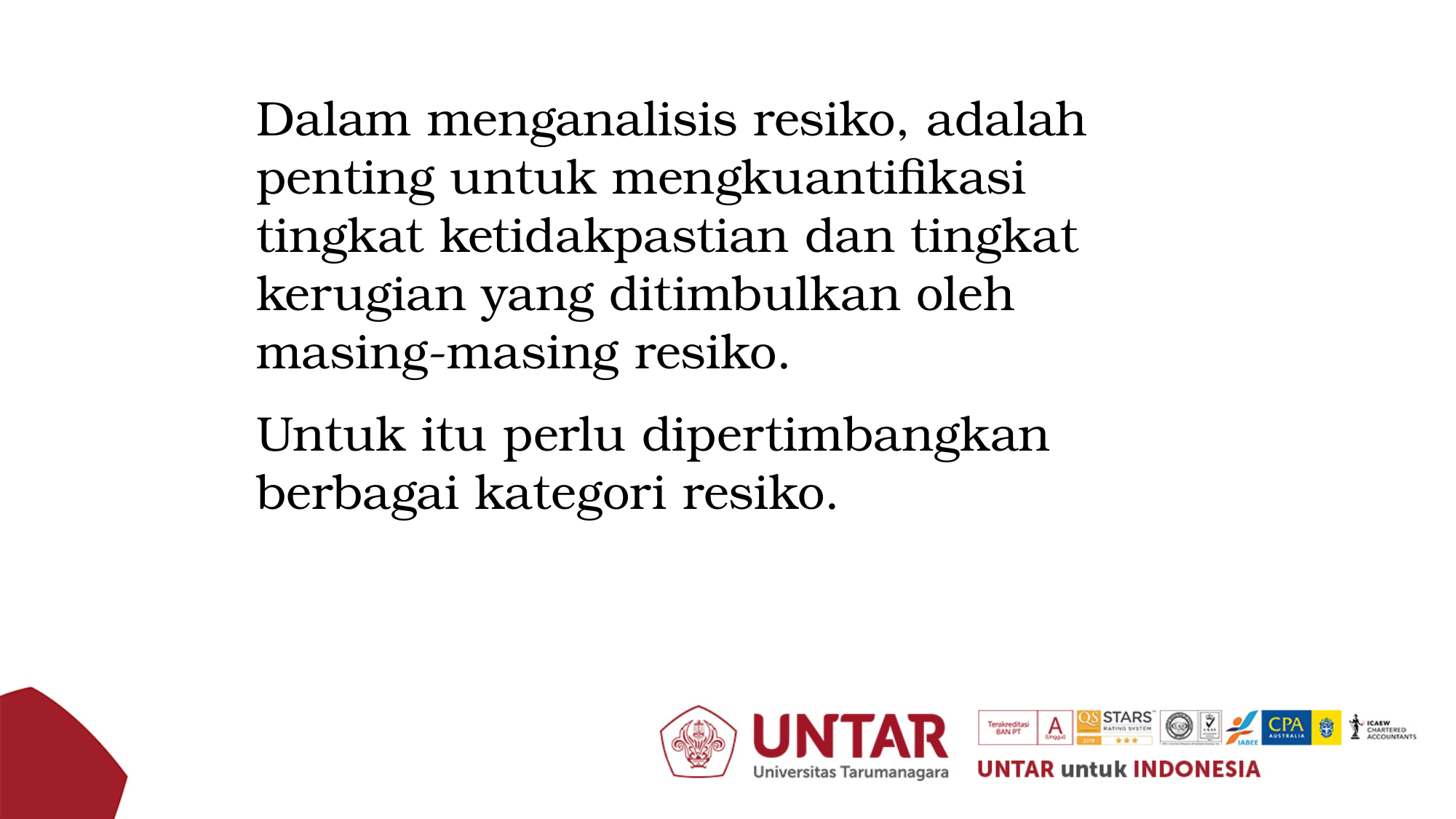

Dalam menganalisis resiko, adalah penting untuk mengkuantifikasi tingkat ketidakpastian dan tingkat kerugian yang ditimbulkan oleh masing-masing resiko.
Untuk itu perlu dipertimbangkan berbagai kategori resiko.